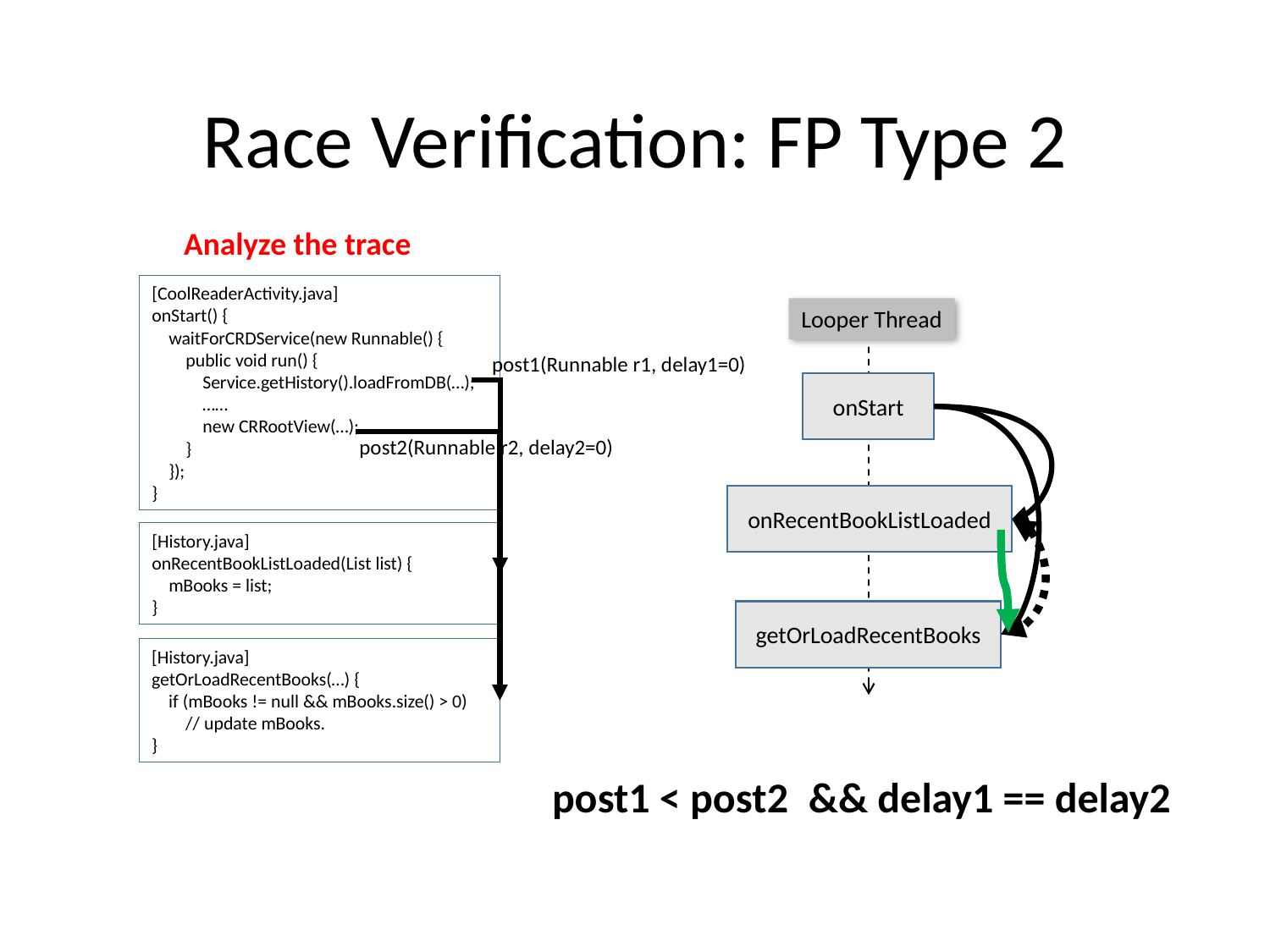

# Race Verification: FP Type 2
Analyze the trace
[CoolReaderActivity.java]
onStart() {
    waitForCRDService(new Runnable() {
        public void run() {
            Service.getHistory().loadFromDB(…);
            ……
            new CRRootView(…);
        }
    });
}
Looper Thread
post1(Runnable r1, delay1=0)
onStart
post2(Runnable r2, delay2=0)
onRecentBookListLoaded
[History.java]
onRecentBookListLoaded(List list) {
    mBooks = list;
}
getOrLoadRecentBooks
[History.java]
getOrLoadRecentBooks(…) {
    if (mBooks != null && mBooks.size() > 0)
        // update mBooks.
}
post1 < post2
&& delay1 == delay2